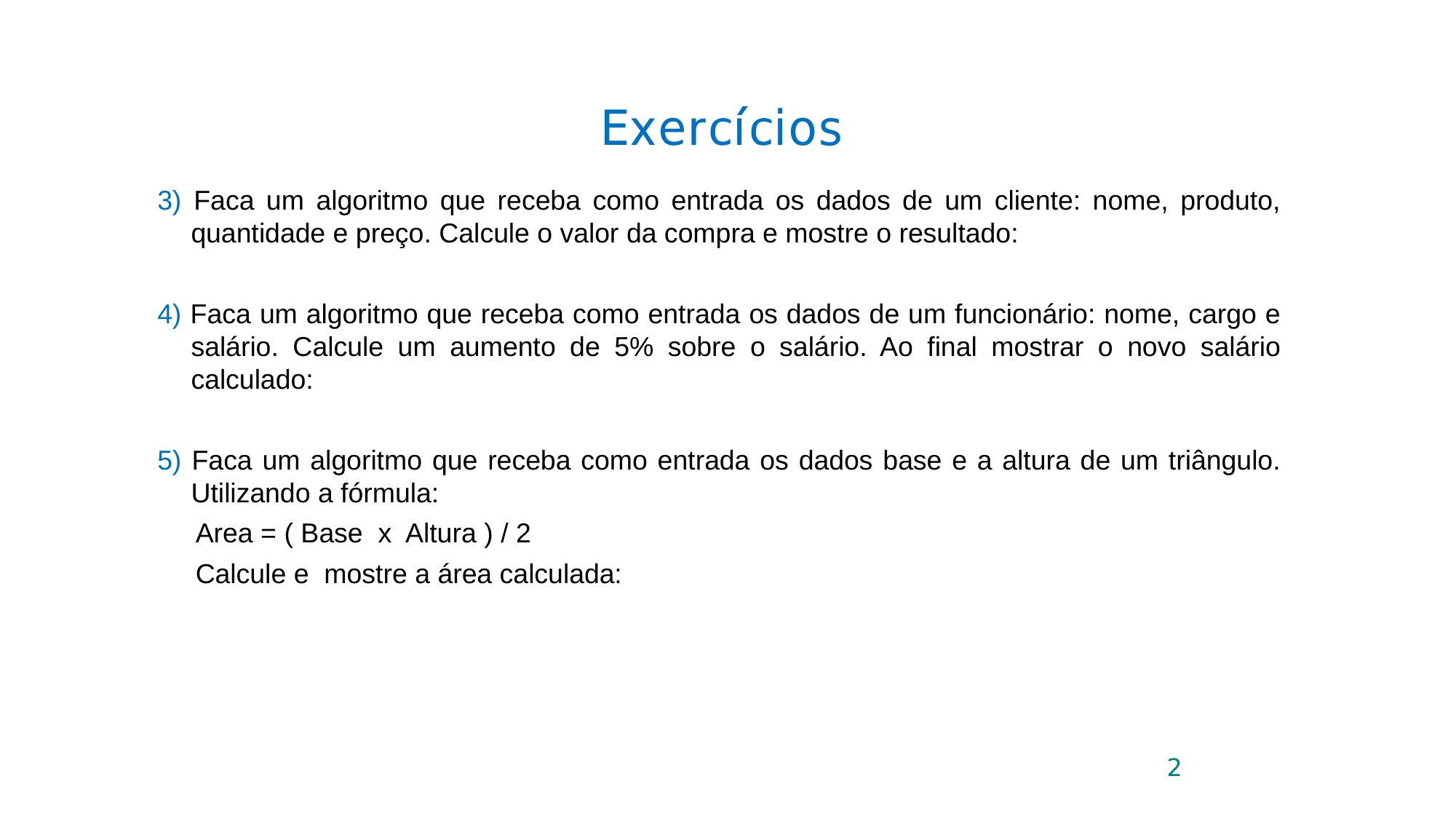

Exercícios
3) Faca um algoritmo que receba como entrada os dados de um cliente: nome, produto, quantidade e preço. Calcule o valor da compra e mostre o resultado:

4) Faca um algoritmo que receba como entrada os dados de um funcionário: nome, cargo e salário. Calcule um aumento de 5% sobre o salário. Ao final mostrar o novo salário calculado:

5) Faca um algoritmo que receba como entrada os dados base e a altura de um triângulo. Utilizando a fórmula:
     Area = ( Base  x  Altura ) / 2
     Calcule e  mostre a área calculada:

2